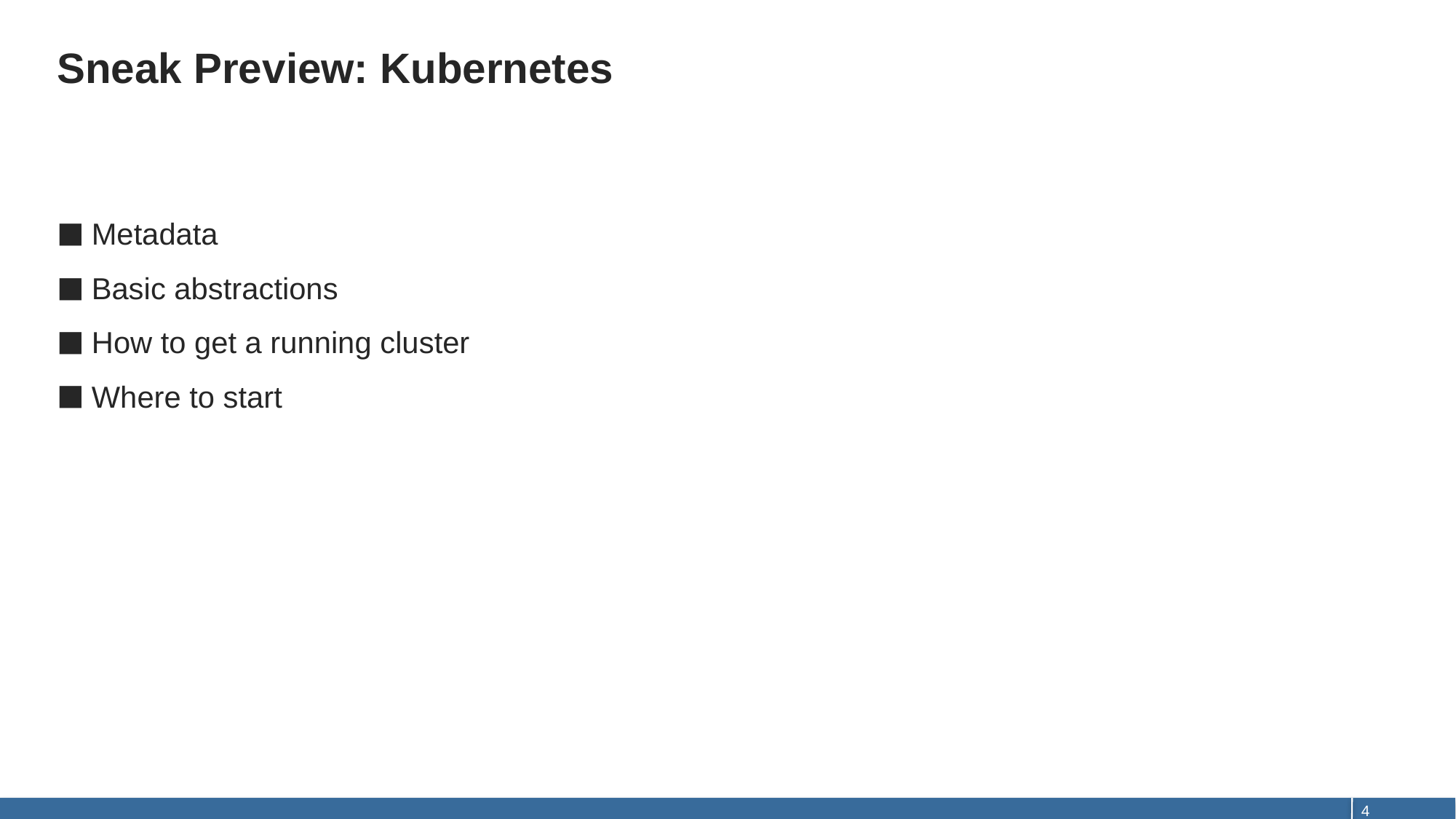

# Sneak Preview: Kubernetes
Metadata
Basic abstractions
How to get a running cluster
Where to start
4